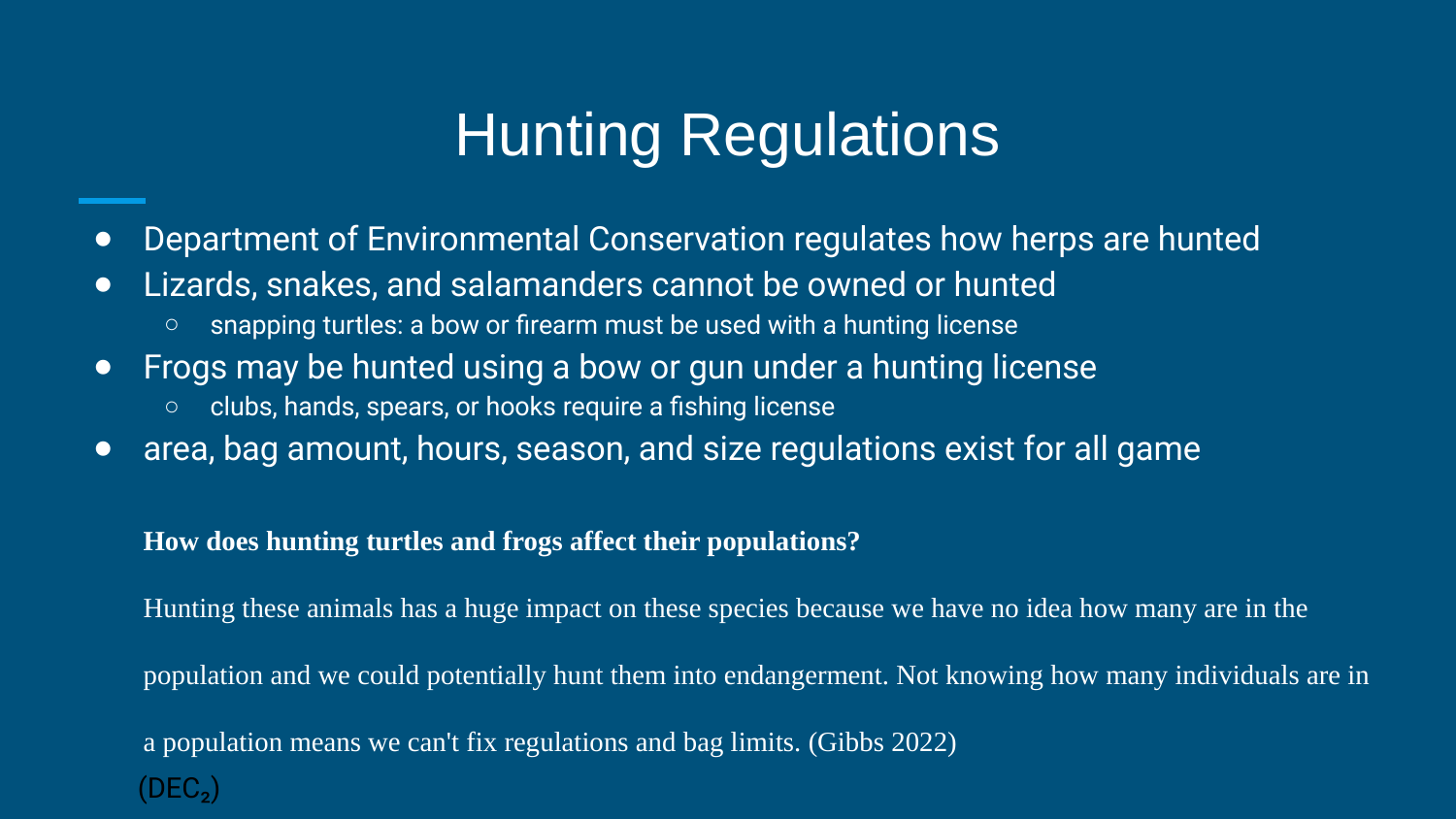

# Hunting Regulations
Department of Environmental Conservation regulates how herps are hunted
Lizards, snakes, and salamanders cannot be owned or hunted
snapping turtles: a bow or firearm must be used with a hunting license
Frogs may be hunted using a bow or gun under a hunting license
clubs, hands, spears, or hooks require a fishing license
area, bag amount, hours, season, and size regulations exist for all game
How does hunting turtles and frogs affect their populations?
Hunting these animals has a huge impact on these species because we have no idea how many are in the population and we could potentially hunt them into endangerment. Not knowing how many individuals are in a population means we can't fix regulations and bag limits. (Gibbs 2022)
(DEC₂)